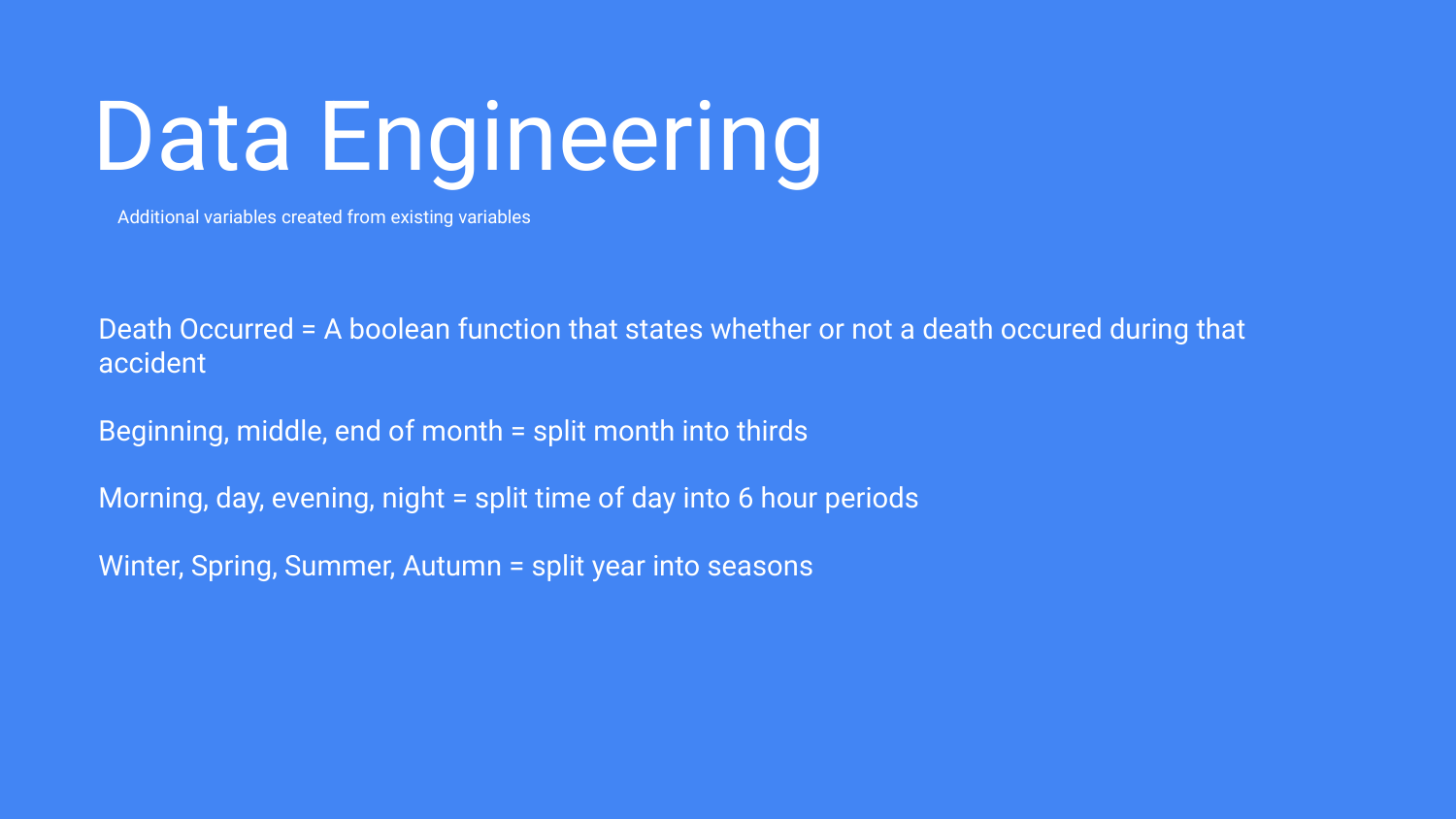

# Data Engineering

Additional variables created from existing variables
Death Occurred = A boolean function that states whether or not a death occured during that accident

Beginning, middle, end of month = split month into thirds

Morning, day, evening, night = split time of day into 6 hour periods

Winter, Spring, Summer, Autumn = split year into seasons